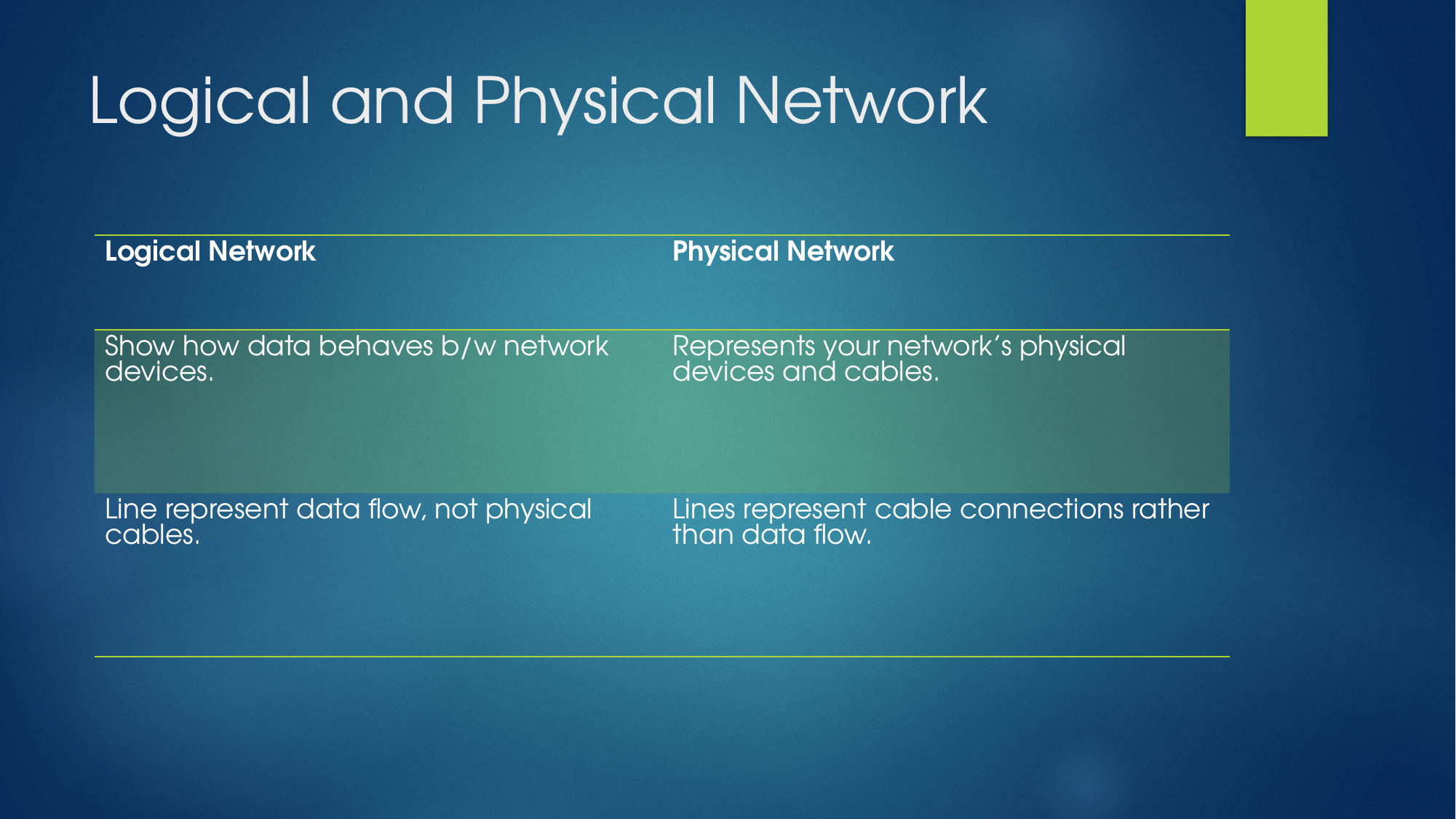

# Logical and Physical Network
| Logical Network | Physical Network |
| --- | --- |
| Show how data behaves b/w network devices. | Represents your network’s physical devices and cables. |
| Line represent data flow, not physical cables. | Lines represent cable connections rather than data flow. |